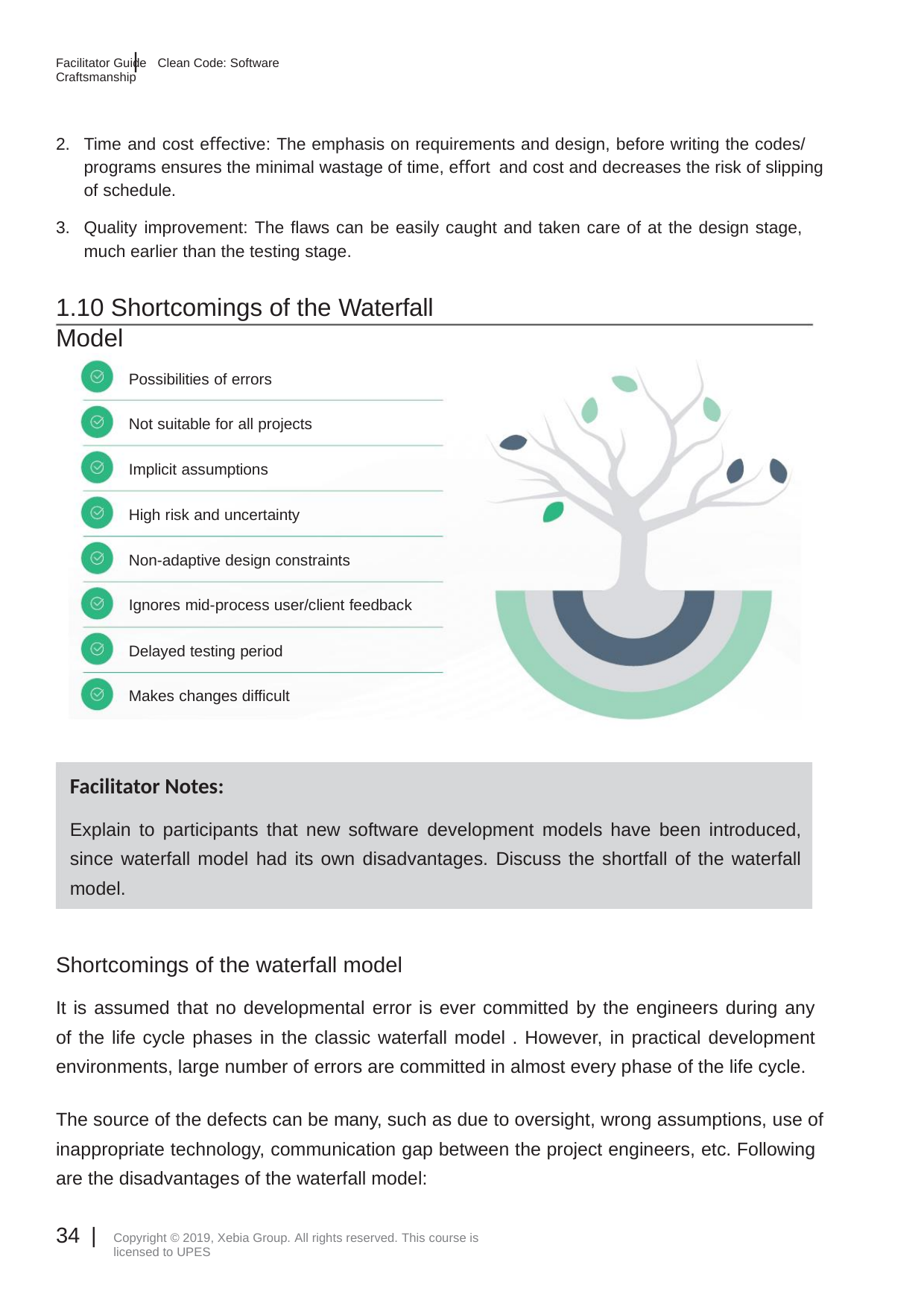

|
Facilitator Guide Clean Code: Software Craftsmanship
2. Time and cost eﬀective: The emphasis on requirements and design, before writing the codes/
programs ensures the minimal wastage of time, eﬀort and cost and decreases the risk of slipping
of schedule.
3. Quality improvement: The ﬂaws can be easily caught and taken care of at the design stage,
much earlier than the testing stage.

1.10 Shortcomings of the Waterfall Model
Possibilities of errors
Not suitable for all projects
Implicit assumptions
High risk and uncertainty
Non-adaptive design constraints
Ignores mid-process user/client feedback
Delayed testing period
Makes changes difficult

Facilitator Notes:
Explain to participants that new software development models have been introduced,
since waterfall model had its own disadvantages. Discuss the shortfall of the waterfall
model.
Shortcomings of the waterfall model
It is assumed that no developmental error is ever committed by the engineers during any
of the life cycle phases in the classic waterfall model . However, in practical development
environments, large number of errors are committed in almost every phase of the life cycle.
The source of the defects can be many, such as due to oversight, wrong assumptions, use of
inappropriate technology, communication gap between the project engineers, etc. Following
are the disadvantages of the waterfall model:
34 |
Copyright © 2019, Xebia Group. All rights reserved. This course is licensed to UPES